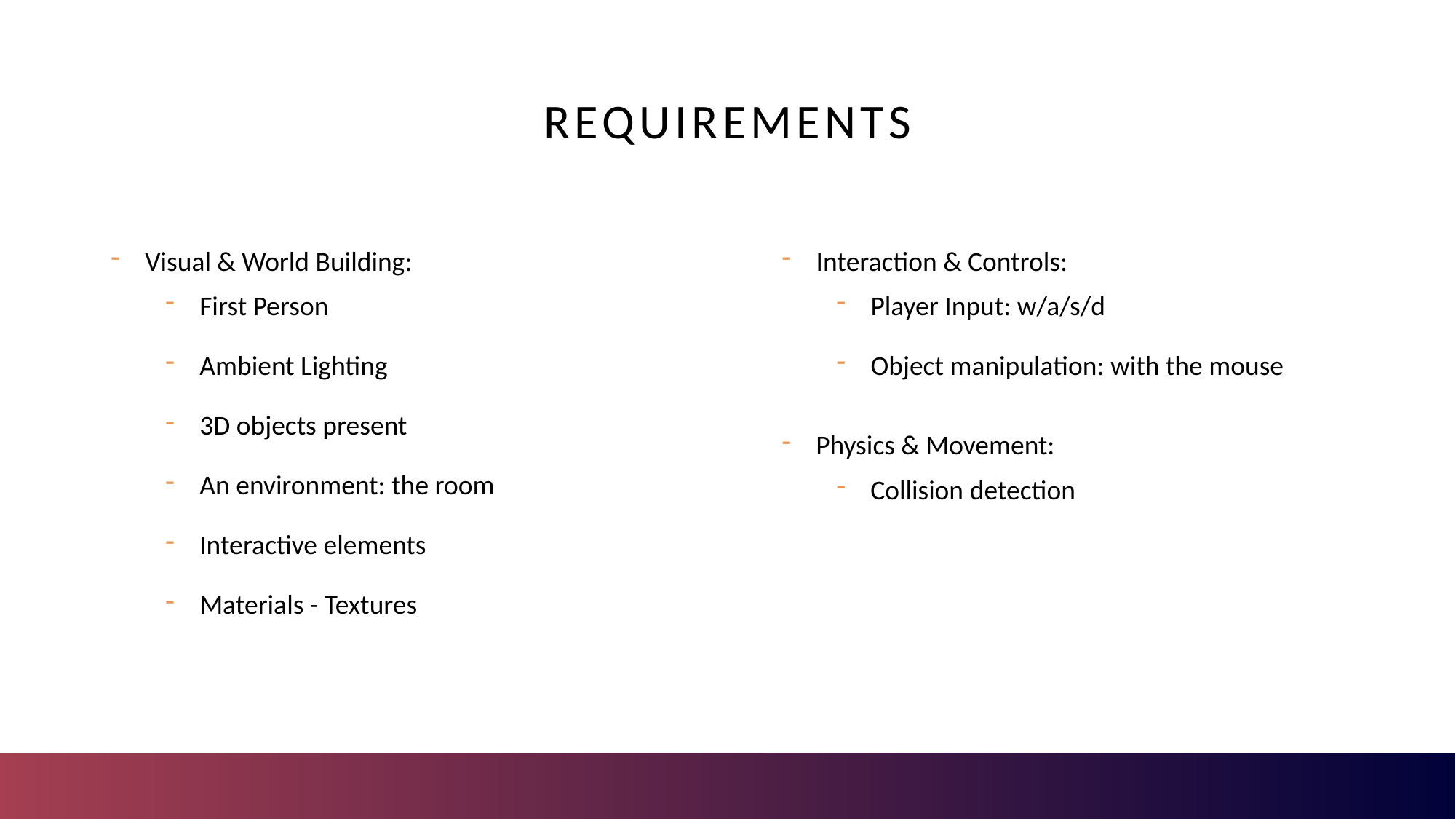

# requirements
Interaction & Controls:
Player Input: w/a/s/d
Object manipulation: with the mouse

Visual & World Building:
First Person
Ambient Lighting
3D objects present
An environment: the room
Interactive elements
Materials - Textures
Physics & Movement:
Collision detection